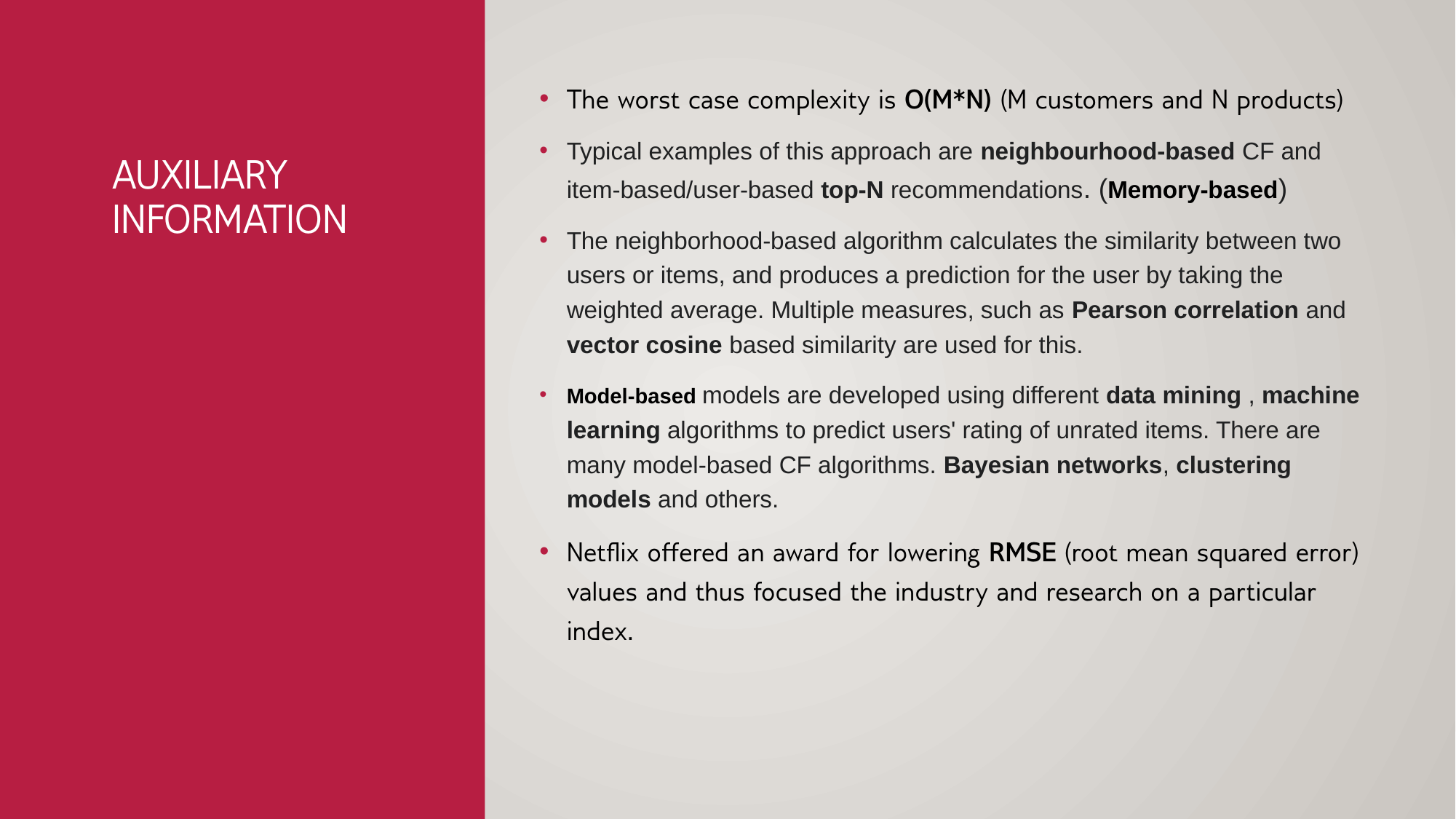

The worst case complexity is O(M*N) (M customers and N products)
Typical examples of this approach are neighbourhood-based CF and item-based/user-based top-N recommendations. (Memory-based)
The neighborhood-based algorithm calculates the similarity between two users or items, and produces a prediction for the user by taking the weighted average. Multiple measures, such as Pearson correlation and vector cosine based similarity are used for this.
Model-based models are developed using different data mining , machine learning algorithms to predict users' rating of unrated items. There are many model-based CF algorithms. Bayesian networks, clustering models and others.
Netflix offered an award for lowering RMSE (root mean squared error) values and thus focused the industry and research on a particular index.

# Auxiliary information